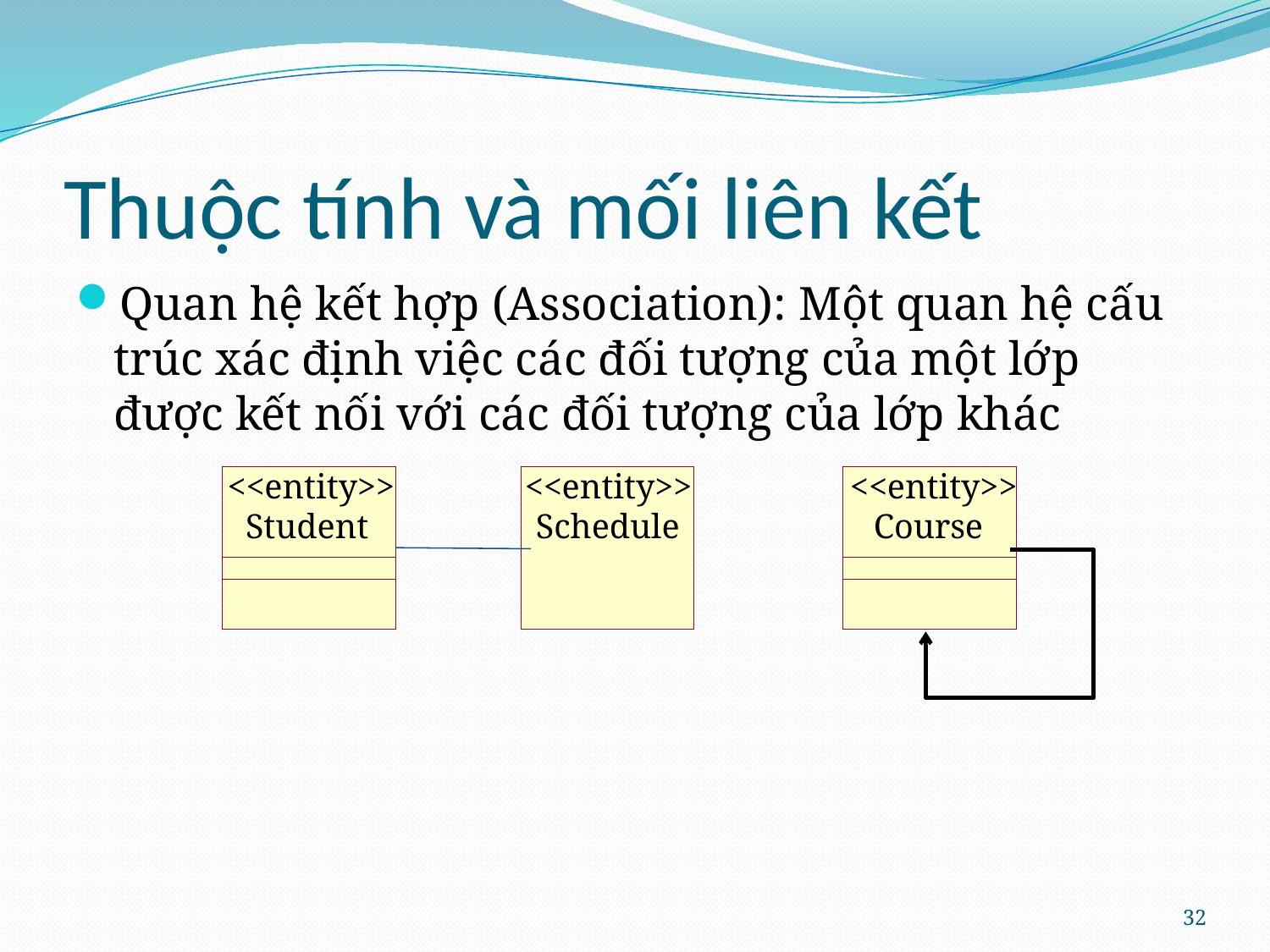

# Thuộc tính và mối liên kết
Quan hệ kết hợp (Association): Một quan hệ cấu trúc xác định việc các đối tượng của một lớp được kết nối với các đối tượng của lớp khác

<<entity>>
<<entity>>
<<entity>>

Student
Schedule
Course

32